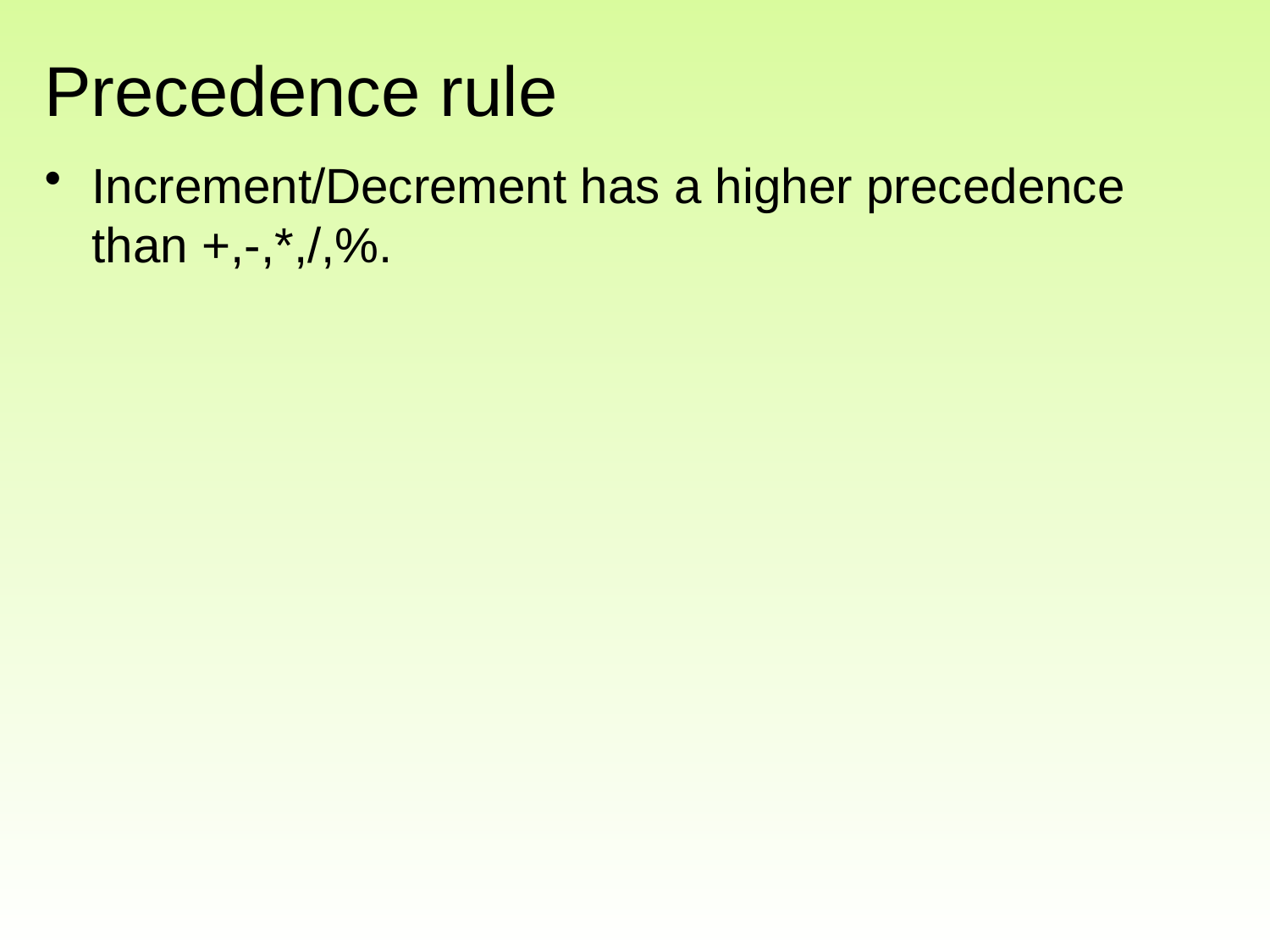

# Precedence rule
Increment/Decrement has a higher precedence than +,-,*,/,%.